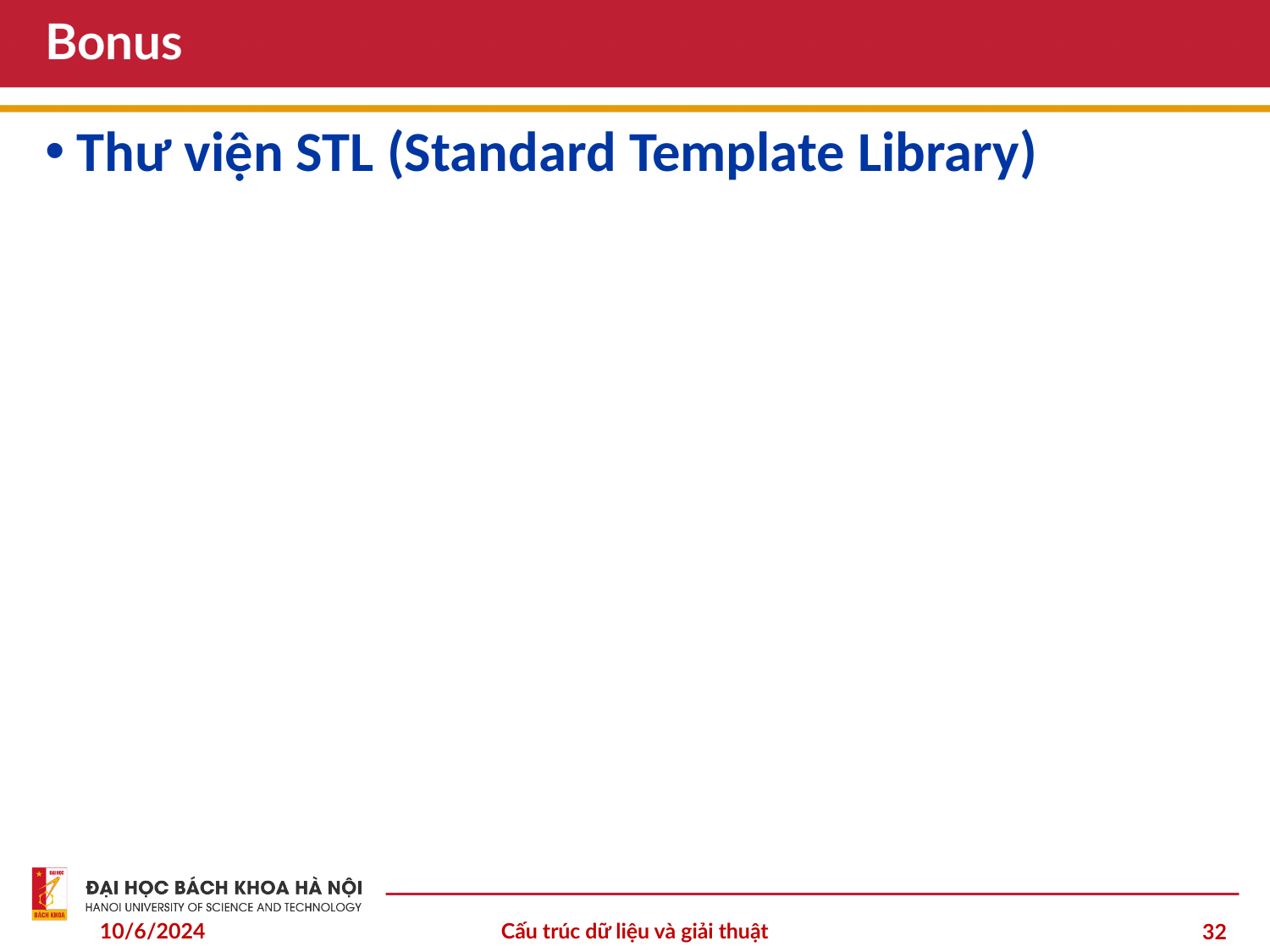

# Bonus
Thư viện STL (Standard Template Library)

10/6/2024
Cấu trúc dữ liệu và giải thuật
32